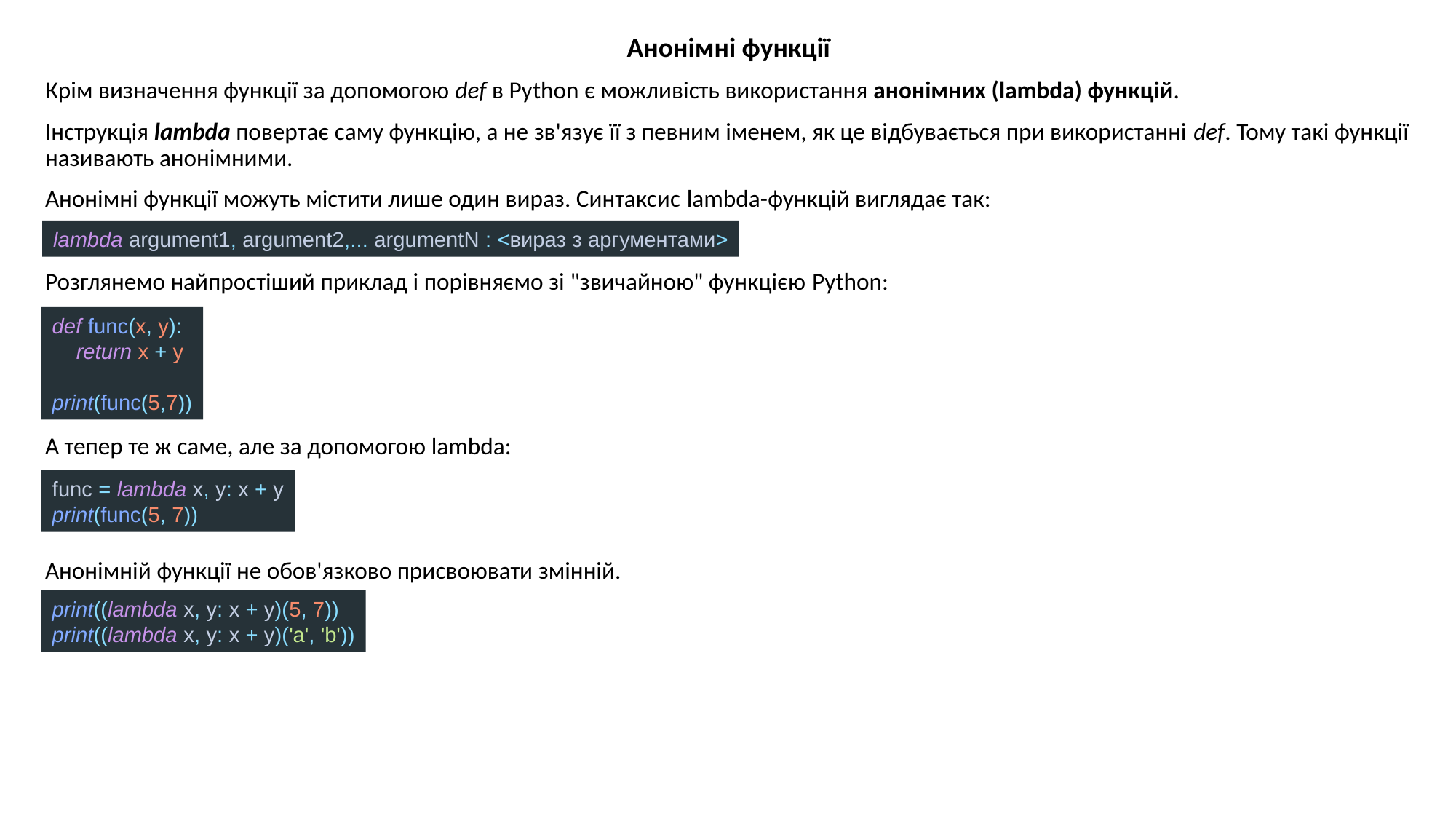

Анонімні функції
Крім визначення функції за допомогою def в Python є можливість використання анонімних (lambda) функцій.
Інструкція lambda повертає саму функцію, а не зв'язує її з певним іменем, як це відбувається при використанні def. Тому такі функції називають анонімними.
Анонімні функції можуть містити лише один вираз. Синтаксис lambda-функцій виглядає так:

Розглянемо найпростіший приклад і порівняємо зі "звичайною" функцією Python:

А тепер те ж саме, але за допомогою lambda:

Анонімній функції не обов'язково присвоювати змінній.

lambda argument1, argument2,... argumentN : <вираз з аргументами>
def func(x, y):
    return x + y
print(func(5,7))
func = lambda x, y: x + y
print(func(5, 7))
print((lambda x, y: x + y)(5, 7))
print((lambda x, y: x + y)('a', 'b'))